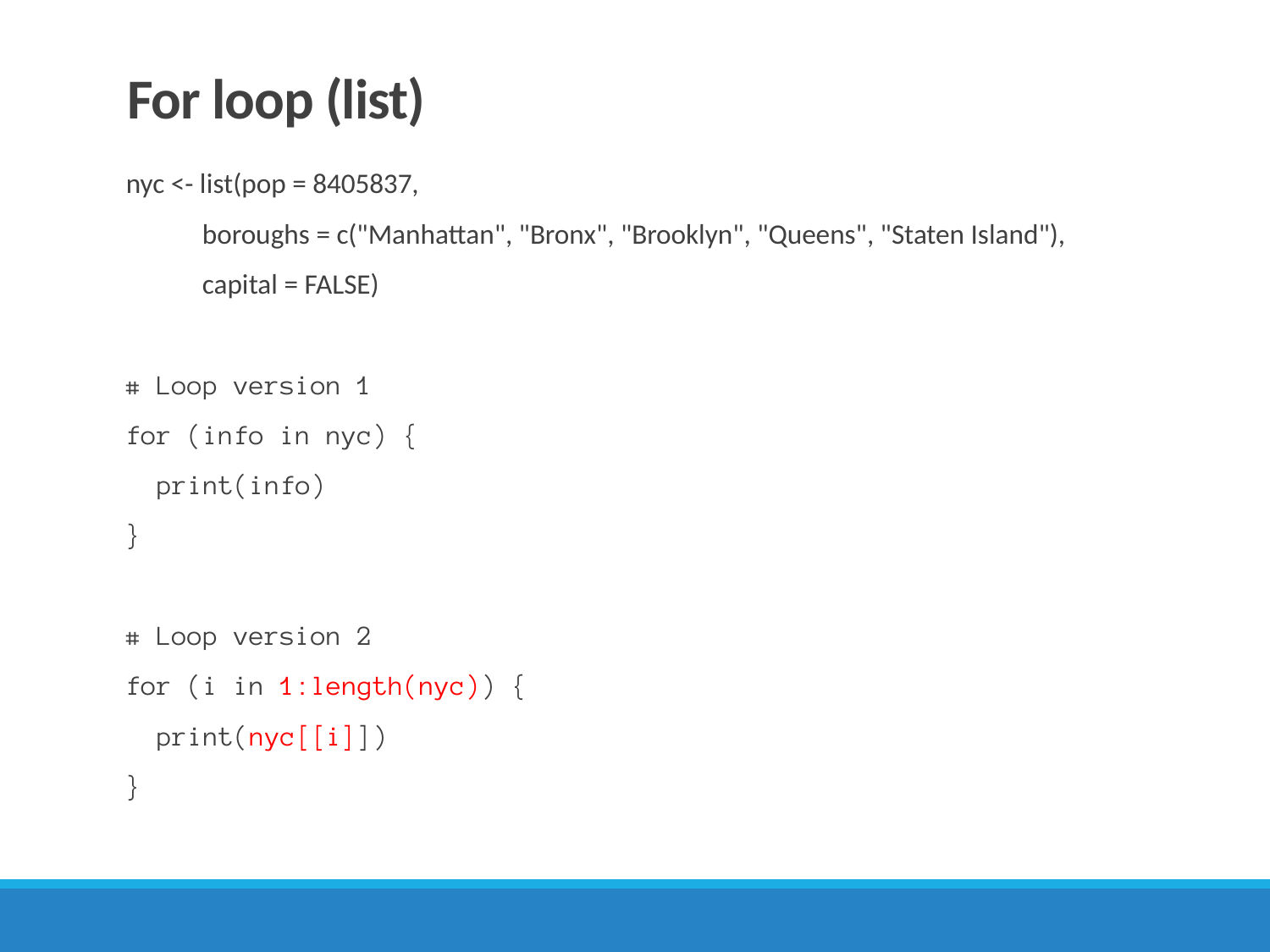

# For loop (list)
nyc <- list(pop = 8405837,
            boroughs = c("Manhattan", "Bronx", "Brooklyn", "Queens", "Staten Island"),
            capital = FALSE)

# Loop version 1
for (info in nyc) {
  print(info)
}

# Loop version 2
for (i in 1:length(nyc)) {
  print(nyc[[i]])
}